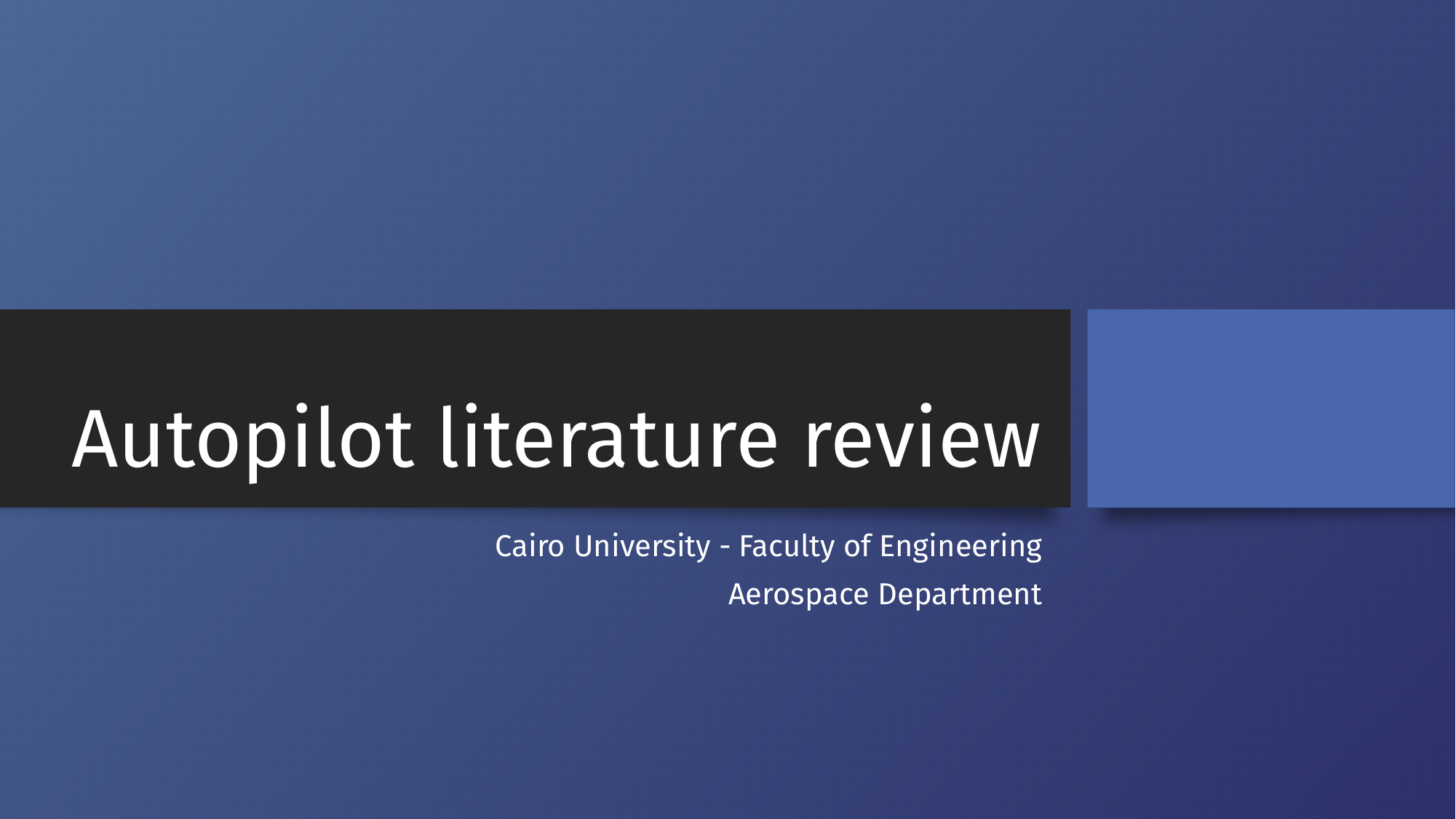

# Autopilot literature review
Cairo University - Faculty of Engineering
Aerospace Department